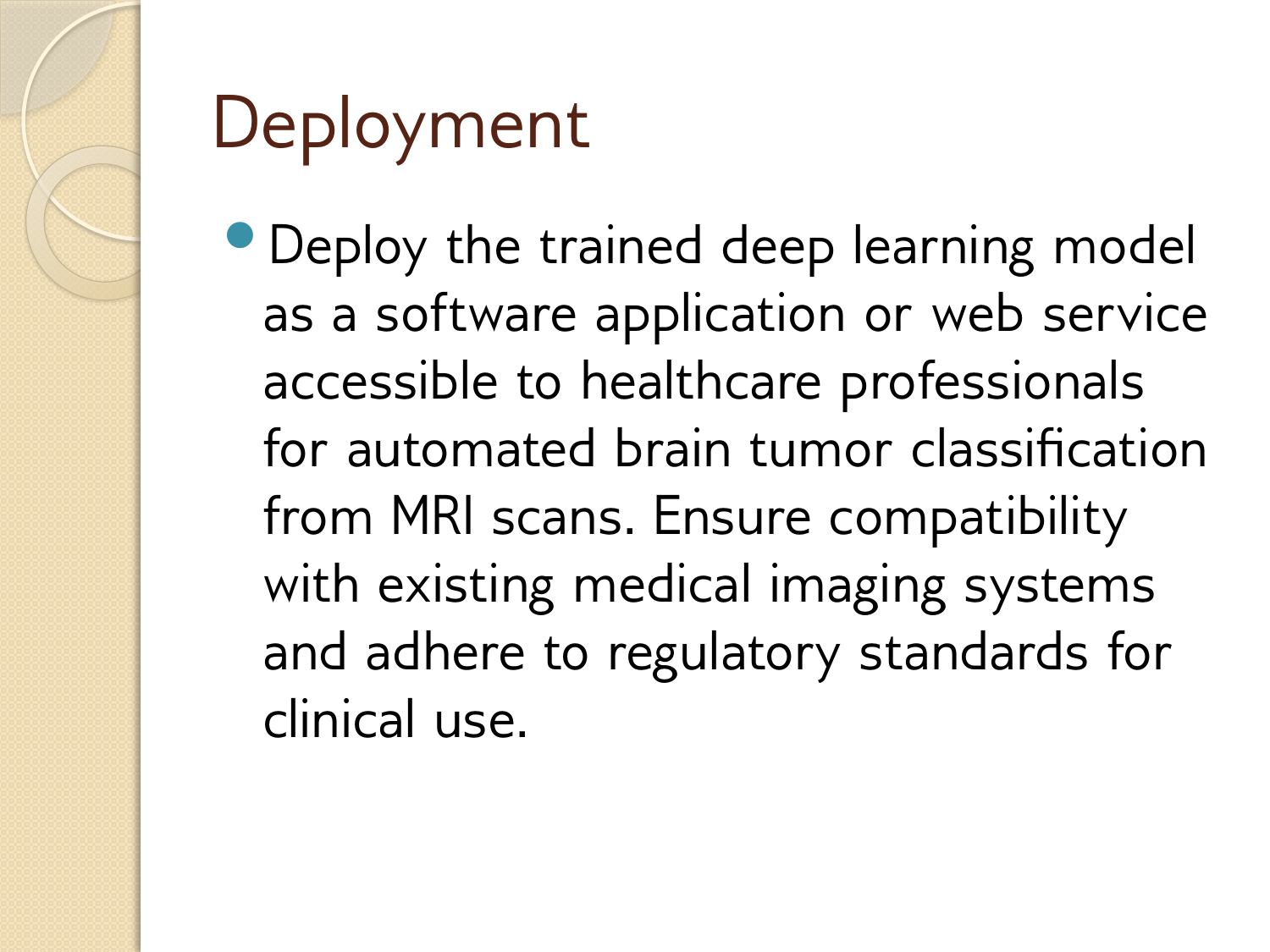

# Deployment
Deploy the trained deep learning model as a software application or web service accessible to healthcare professionals for automated brain tumor classification from MRI scans. Ensure compatibility with existing medical imaging systems and adhere to regulatory standards for clinical use.